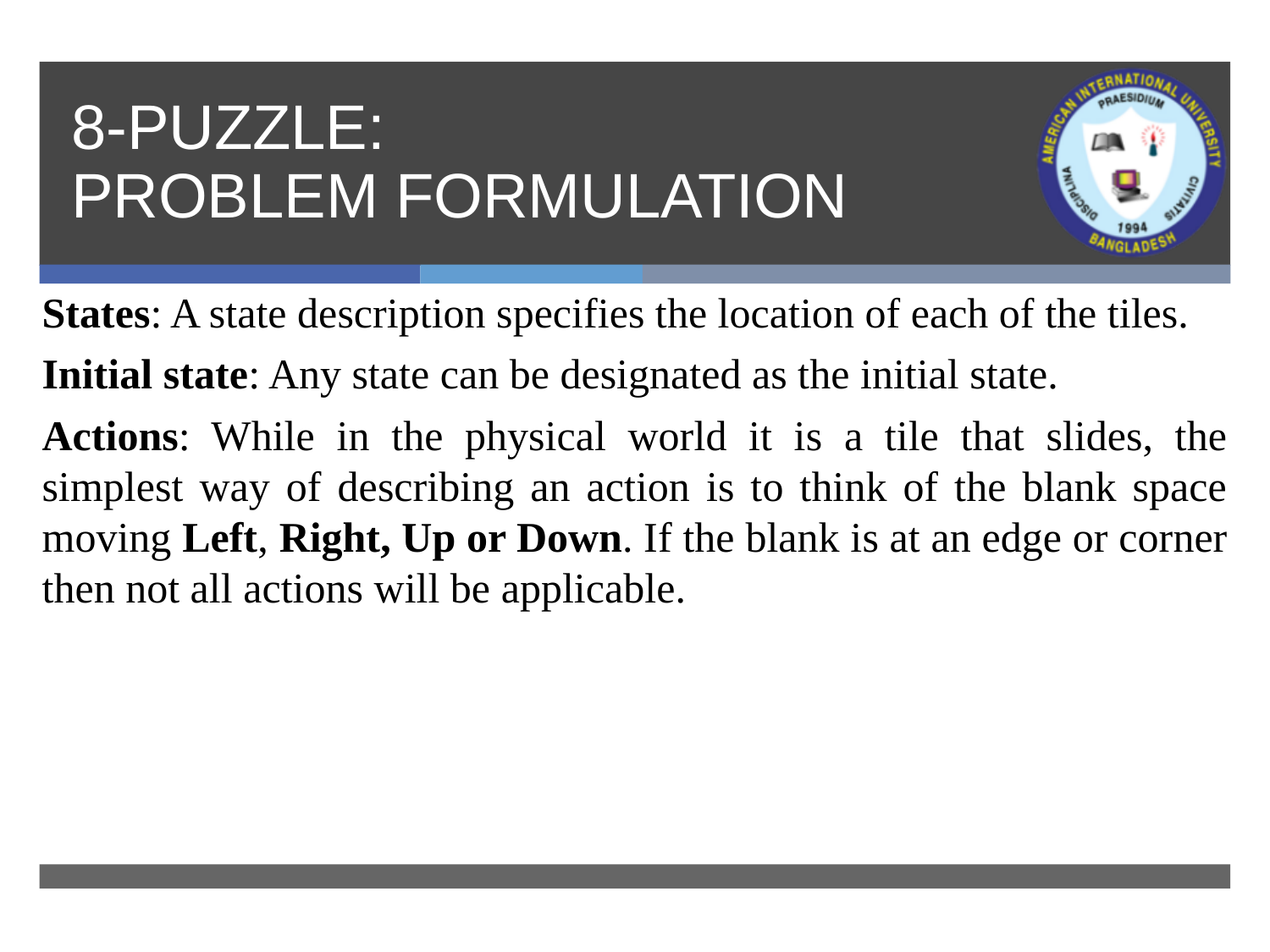

# 8-PUZZLE: PROBLEM FORMULATION
States: A state description specifies the location of each of the tiles.
Initial state: Any state can be designated as the initial state.
Actions: While in the physical world it is a tile that slides, the simplest way of describing an action is to think of the blank space moving Left, Right, Up or Down. If the blank is at an edge or corner then not all actions will be applicable.